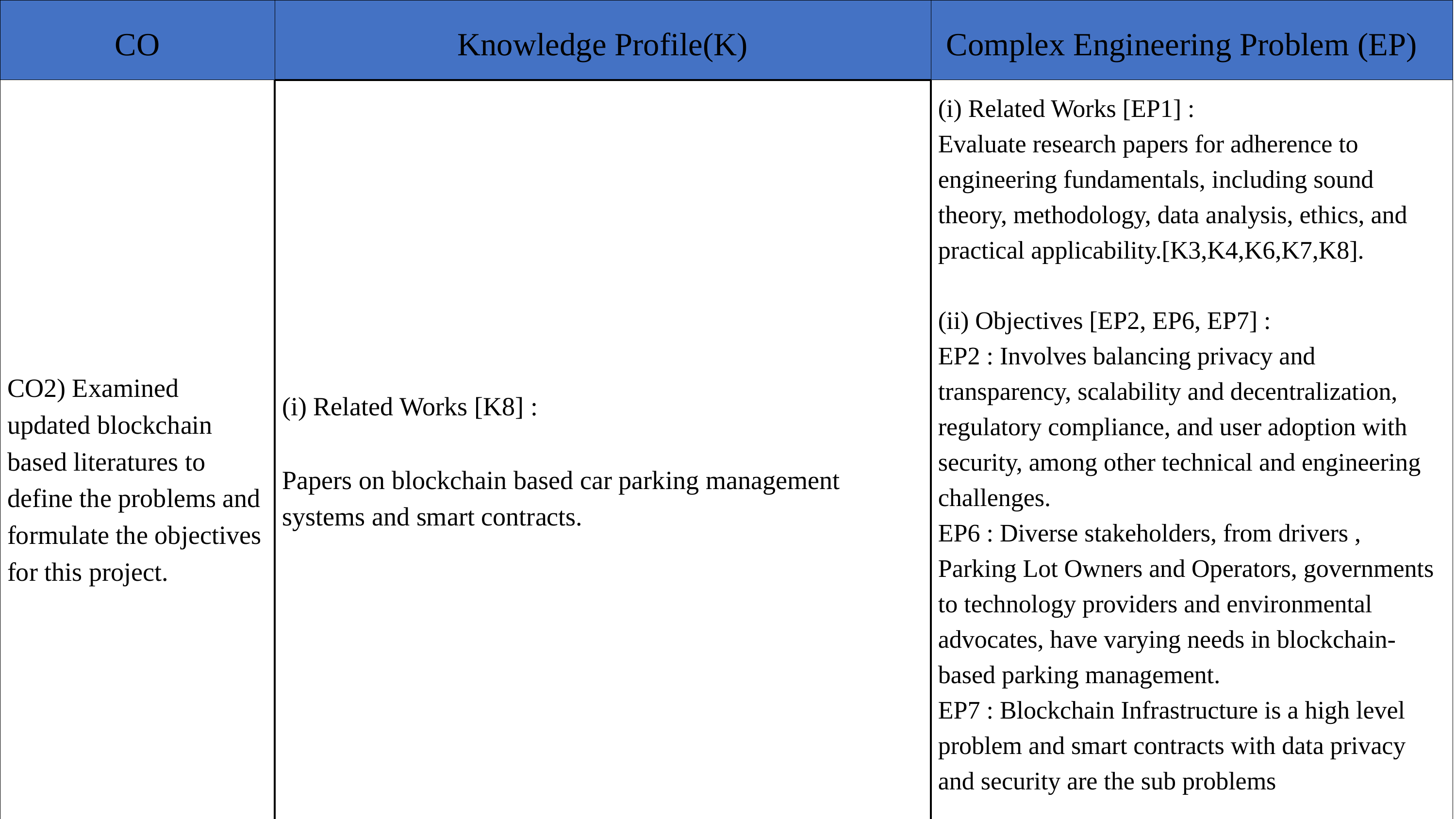

| CO | Knowledge Profile(K) | Complex Engineering Problem (EP) |
| --- | --- | --- |
| CO2) Examined updated blockchain based literatures to define the problems and formulate the objectives for this project. | (i) Related Works [K8] : Papers on blockchain based car parking management systems and smart contracts. | (i) Related Works [EP1] : Evaluate research papers for adherence to engineering fundamentals, including sound theory, methodology, data analysis, ethics, and practical applicability.[K3,K4,K6,K7,K8]. (ii) Objectives [EP2, EP6, EP7] : EP2 : Involves balancing privacy and transparency, scalability and decentralization, regulatory compliance, and user adoption with security, among other technical and engineering challenges. EP6 : Diverse stakeholders, from drivers , Parking Lot Owners and Operators, governments to technology providers and environmental advocates, have varying needs in blockchain-based parking management. EP7 : Blockchain Infrastructure is a high level problem and smart contracts with data privacy and security are the sub problems |